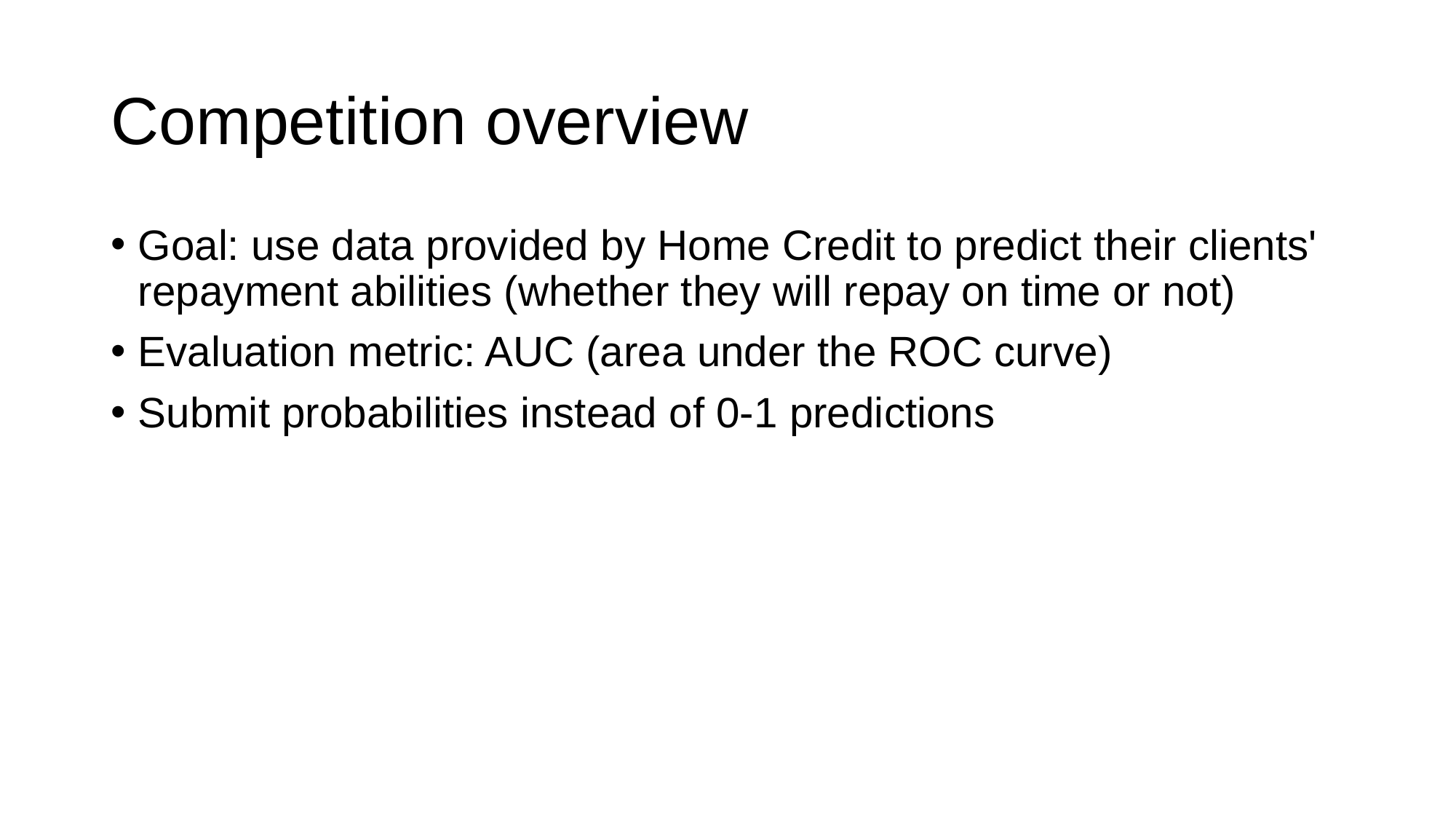

# Competition overview
Goal: use data provided by Home Credit to predict their clients' repayment abilities (whether they will repay on time or not)
Evaluation metric: AUC (area under the ROC curve)
Submit probabilities instead of 0-1 predictions